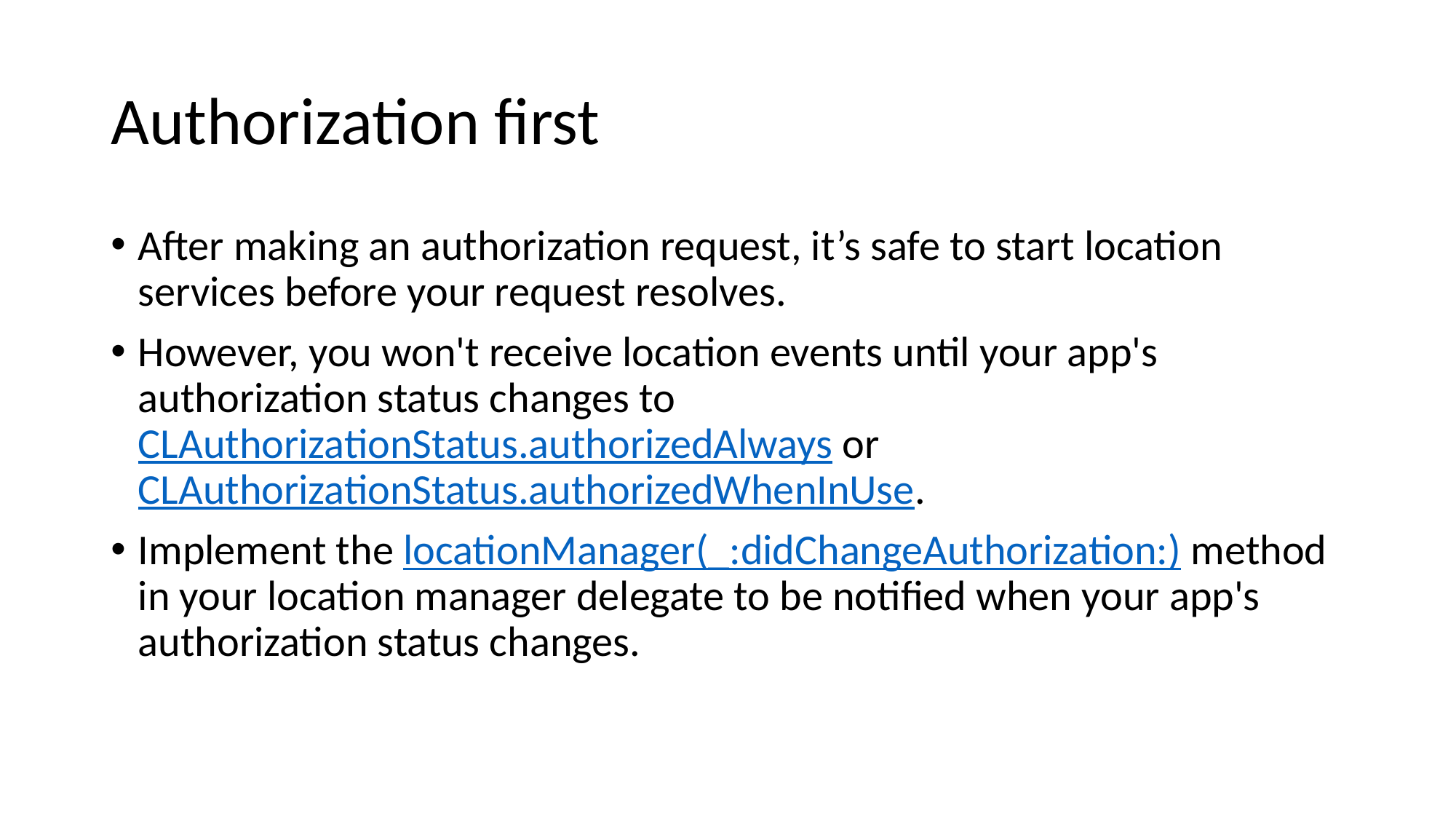

# Authorization first
After making an authorization request, it’s safe to start location services before your request resolves.
However, you won't receive location events until your app's authorization status changes to CLAuthorizationStatus.authorizedAlways or CLAuthorizationStatus.authorizedWhenInUse.
Implement the locationManager(_:didChangeAuthorization:) method in your location manager delegate to be notified when your app's authorization status changes.